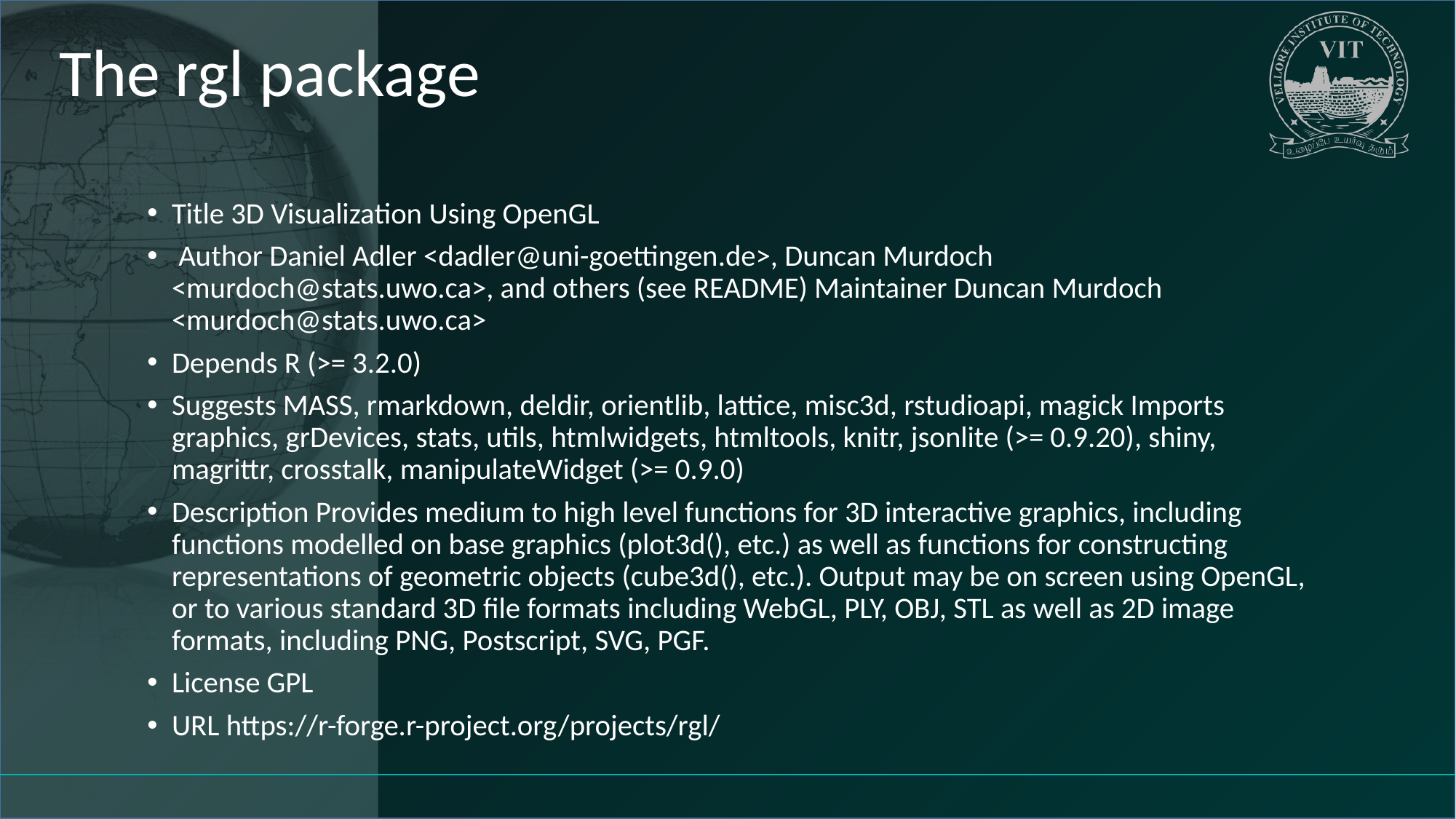

# The rgl package
Title 3D Visualization Using OpenGL
 Author Daniel Adler <dadler@uni-goettingen.de>, Duncan Murdoch <murdoch@stats.uwo.ca>, and others (see README) Maintainer Duncan Murdoch <murdoch@stats.uwo.ca>
Depends R (>= 3.2.0)
Suggests MASS, rmarkdown, deldir, orientlib, lattice, misc3d, rstudioapi, magick Imports graphics, grDevices, stats, utils, htmlwidgets, htmltools, knitr, jsonlite (>= 0.9.20), shiny, magrittr, crosstalk, manipulateWidget (>= 0.9.0)
Description Provides medium to high level functions for 3D interactive graphics, including functions modelled on base graphics (plot3d(), etc.) as well as functions for constructing representations of geometric objects (cube3d(), etc.). Output may be on screen using OpenGL, or to various standard 3D ﬁle formats including WebGL, PLY, OBJ, STL as well as 2D image formats, including PNG, Postscript, SVG, PGF.
License GPL
URL https://r-forge.r-project.org/projects/rgl/